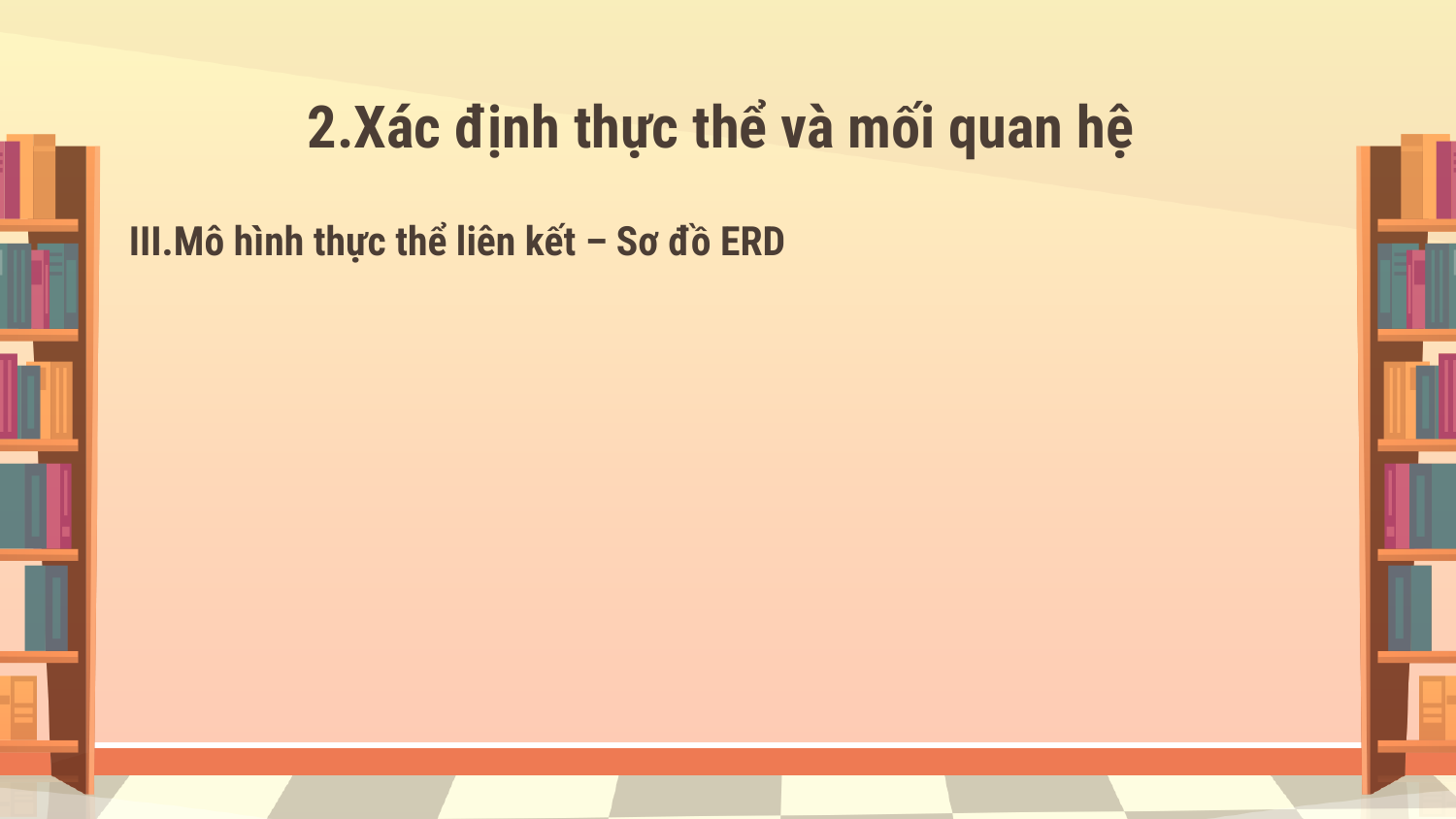

# 2.Xác định thực thể và mối quan hệ
III.Mô hình thực thể liên kết – Sơ đồ ERD